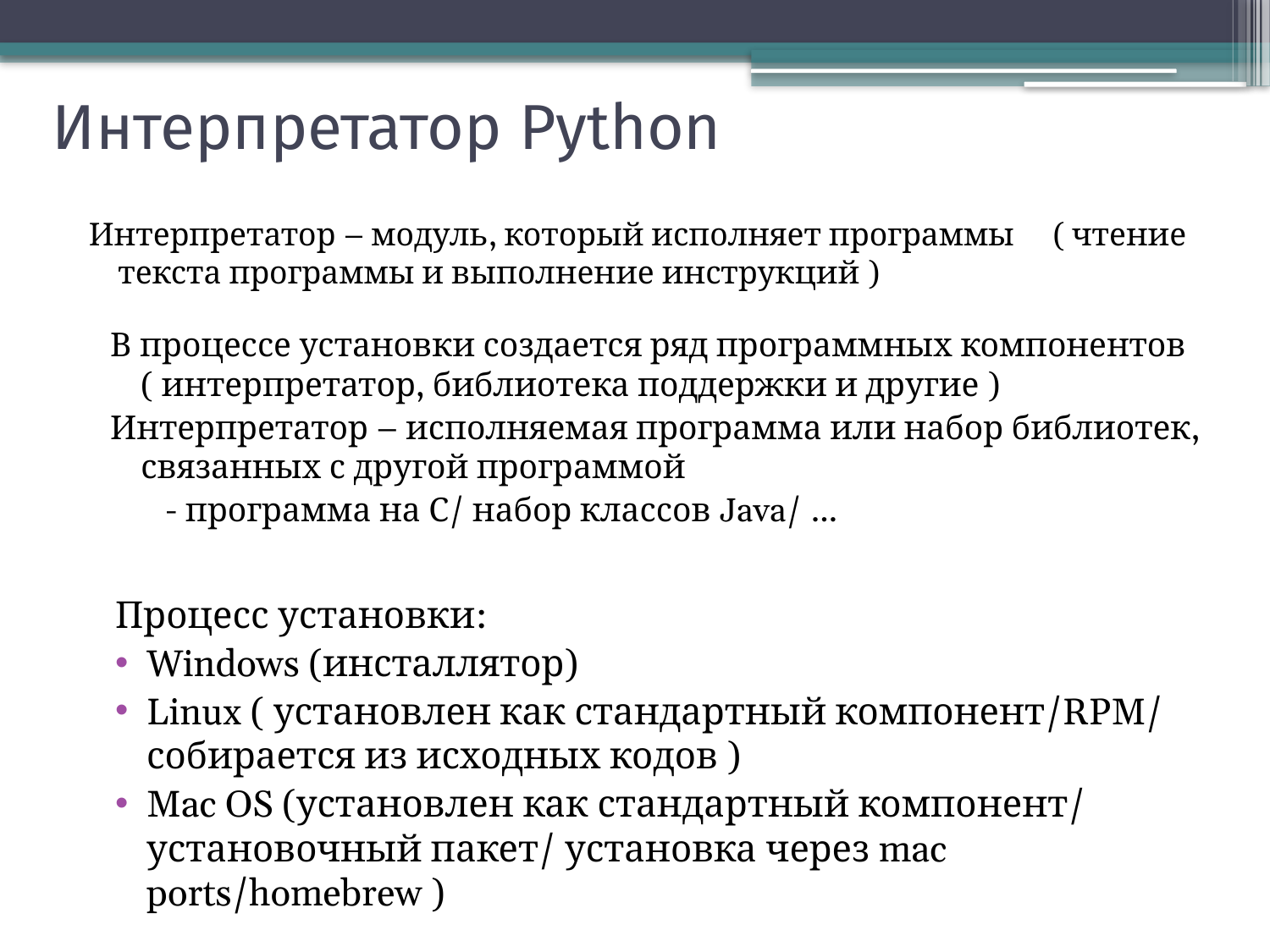

# Интерпретатор Python
Интерпретатор – модуль, который исполняет программы     ( чтение текста программы и выполнение инструкций )
В процессе установки создается ряд программных компонентов    ( интерпретатор, библиотека поддержки и другие )
Интерпретатор – исполняемая программа или набор библиотек, связанных с другой программой
			   - программа на С/ набор классов Java/ …

Процесс установки:
Windows (инсталлятор)
Linux ( установлен как стандартный компонент/RPM/ собирается из исходных кодов )
Mac OS (установлен как стандартный компонент/ установочный пакет/ установка через mac ports/homebrew )